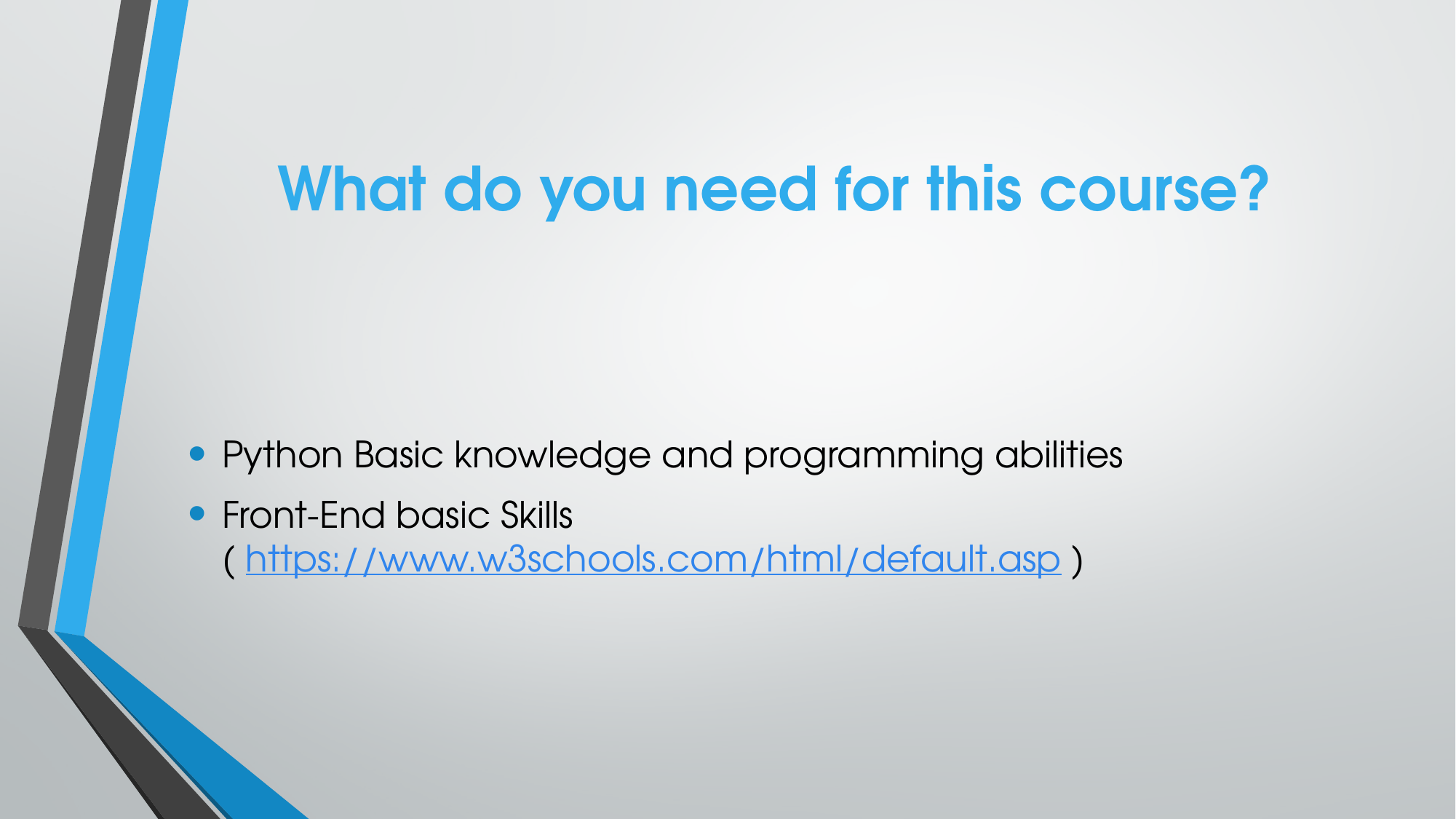

# What do you need for this course?
Python Basic knowledge and programming abilities
Front-End basic Skills
( https://www.w3schools.com/html/default.asp )